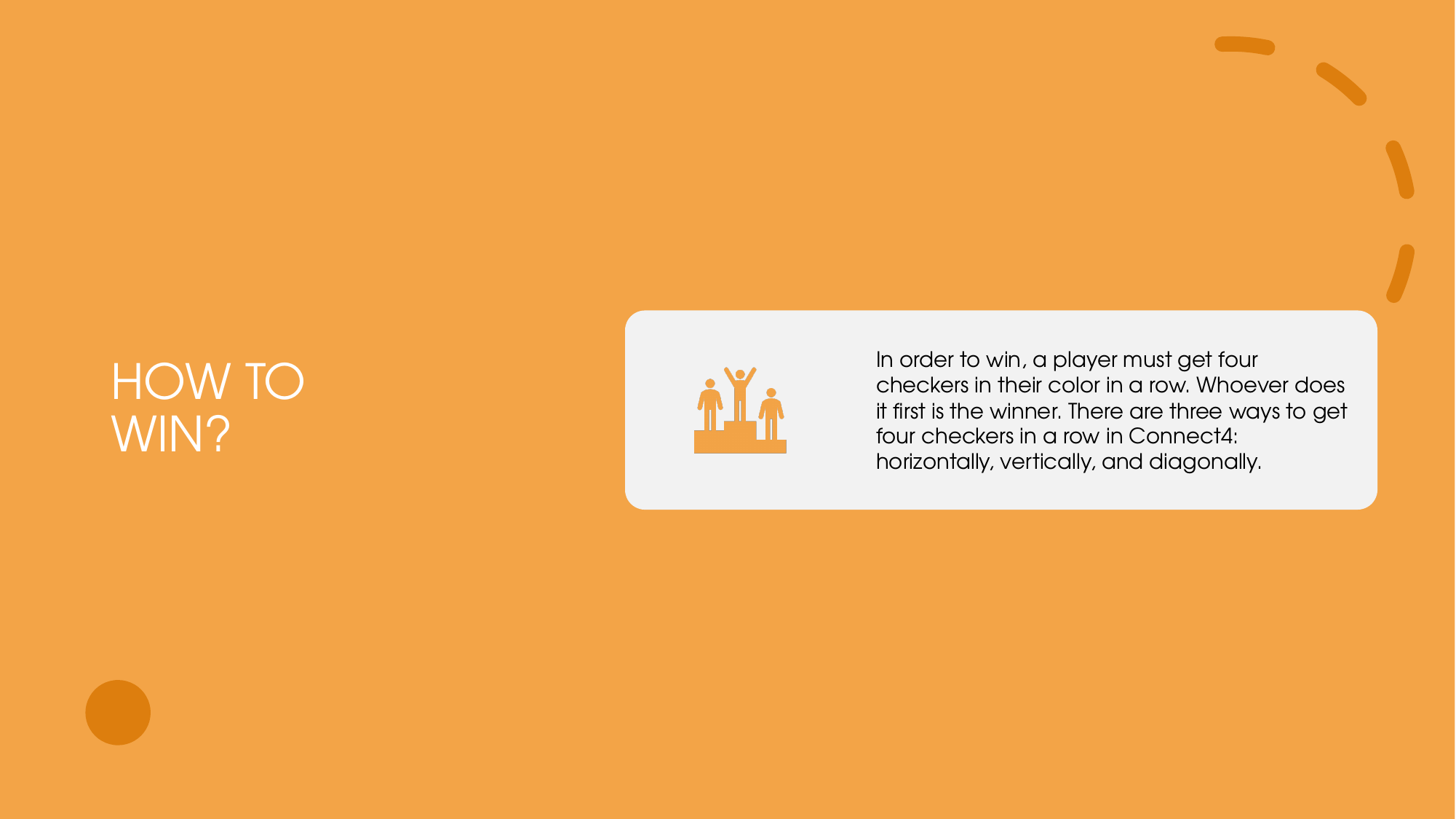

# HOW TO WIN?
In order to win, a player must get four checkers in their color in a row. Whoever does it first is the winner. There are three ways to get four checkers in a row in Connect4: horizontally, vertically, and diagonally.